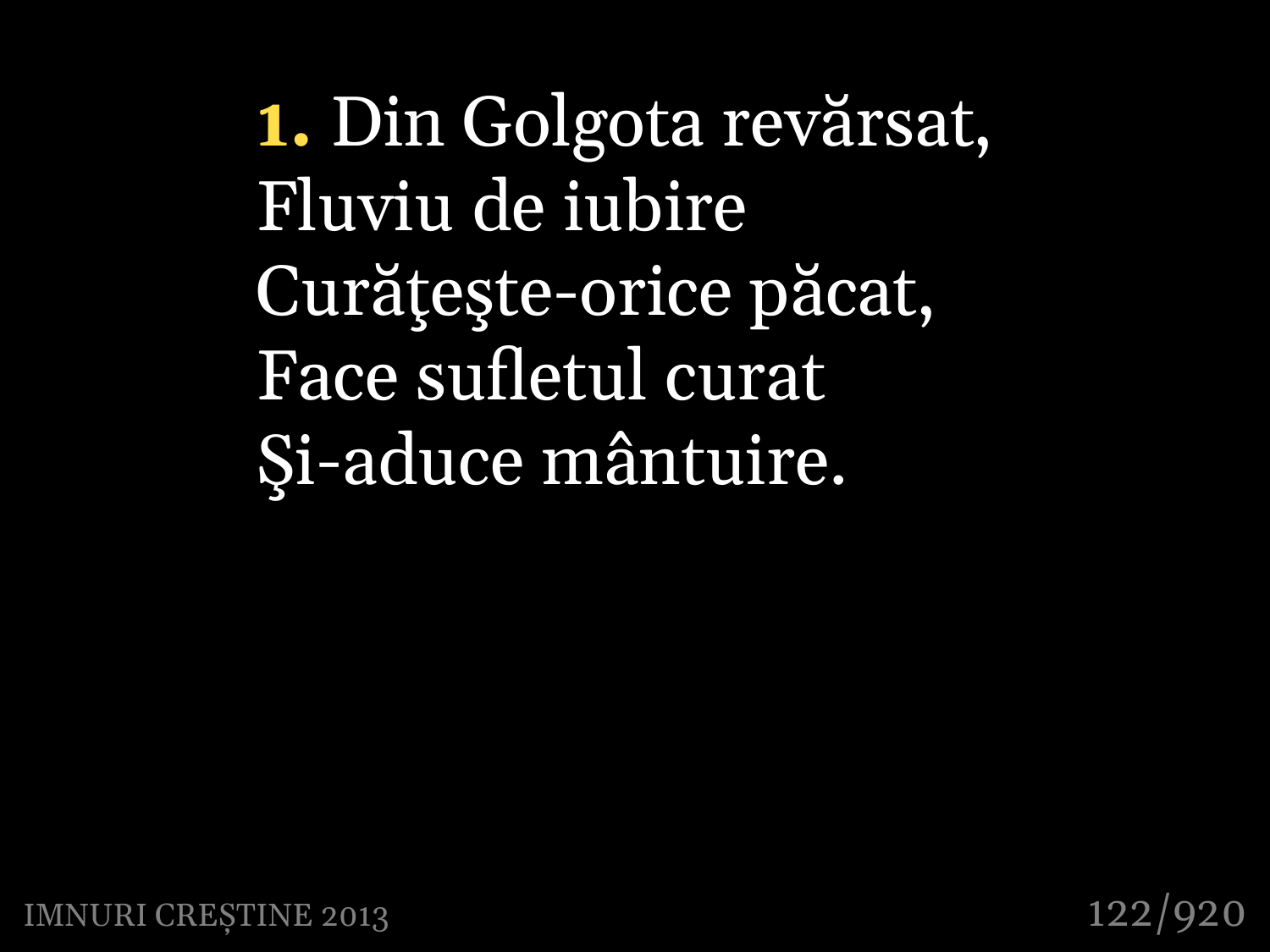

1. Din Golgota revărsat,
Fluviu de iubire
Curăţeşte-orice păcat,
Face sufletul curat
Şi-aduce mântuire.
122/920
IMNURI CREȘTINE 2013